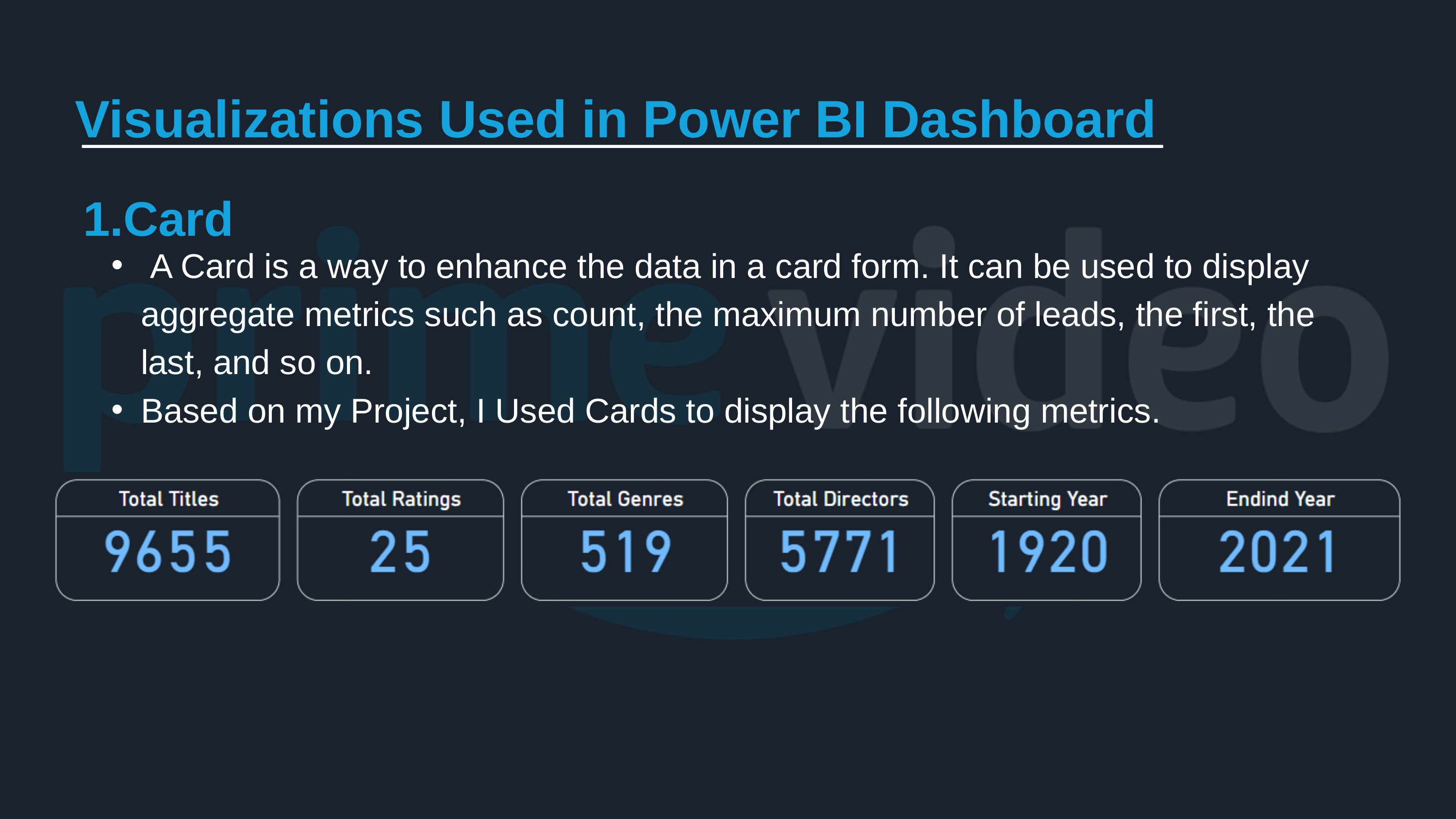

Visualizations Used in Power BI Dashboard

1.Card
 A Card is a way to enhance the data in a card form. It can be used to display aggregate metrics such as count, the maximum number of leads, the first, the last, and so on.
Based on my Project, I Used Cards to display the following metrics.